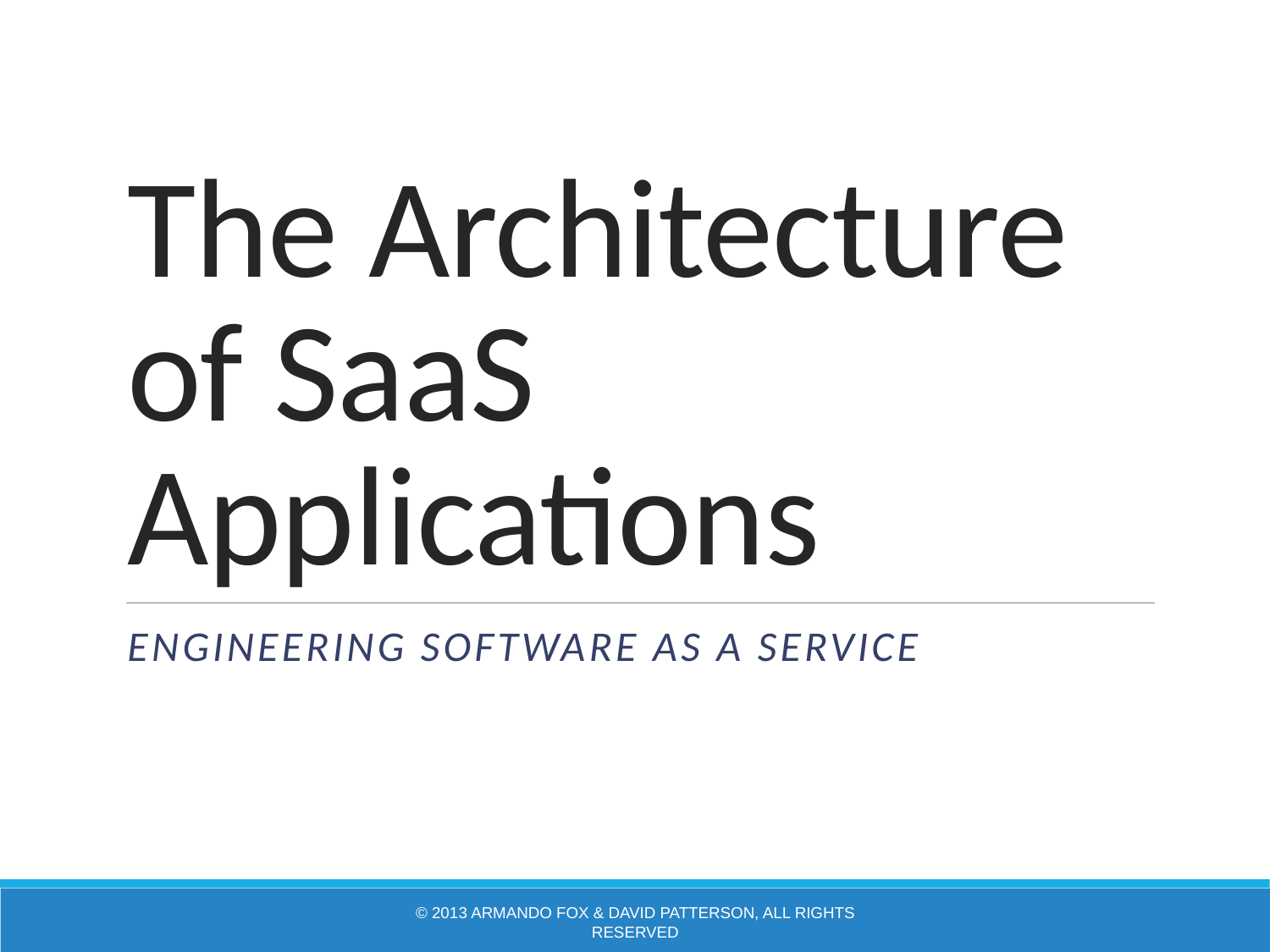

# The Architecture of SaaS Applications
Engineering Software as a Service
© 2013 Armando Fox & David Patterson, all rights reserved